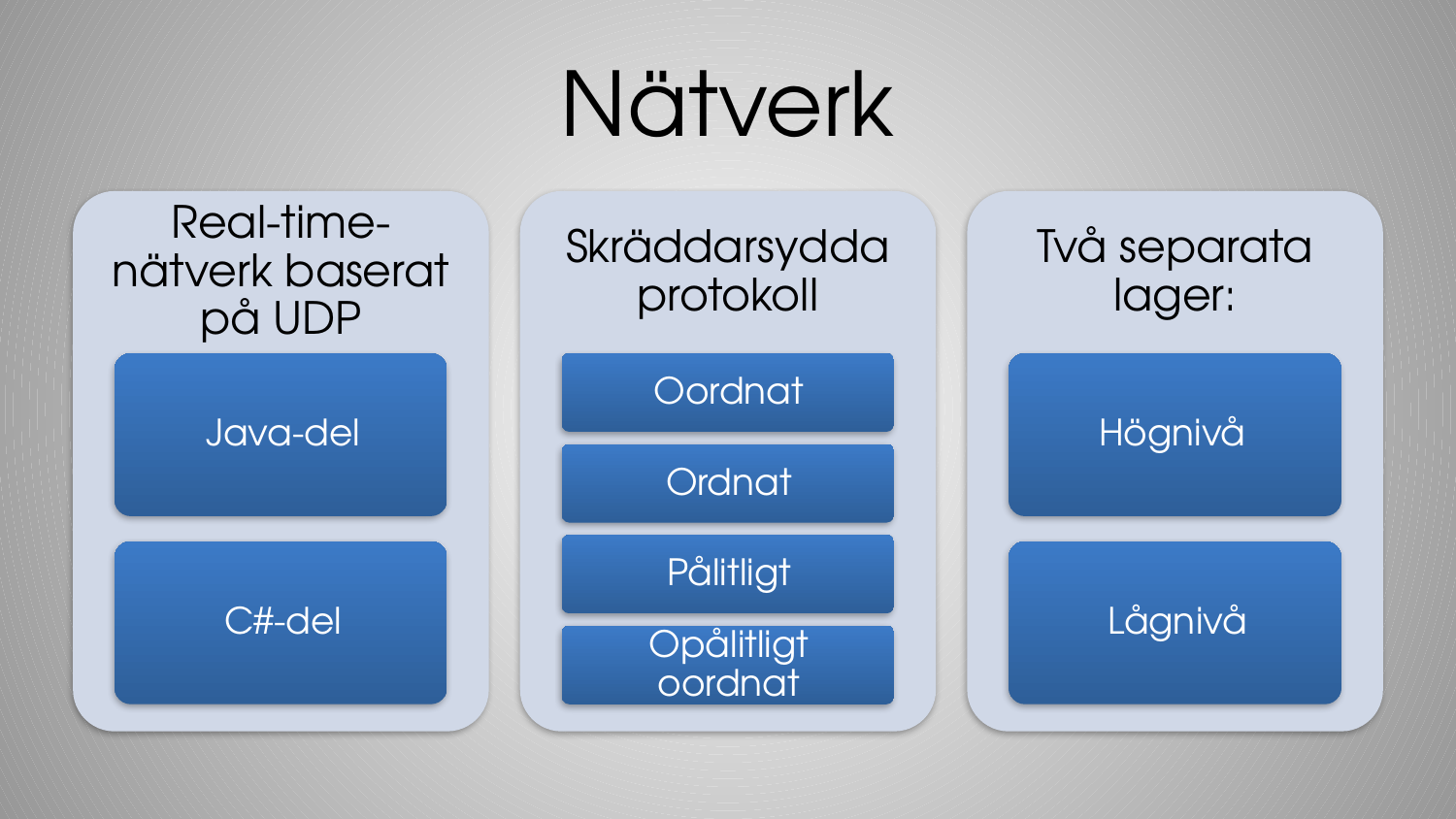

# Nätverk
Real-time-nätverk baserat på UDP
Java-del
C#-del
Skräddarsydda protokoll
Oordnat
Ordnat
Pålitligt
Opålitligt oordnat
Två separata lager:
Högnivå
Lågnivå